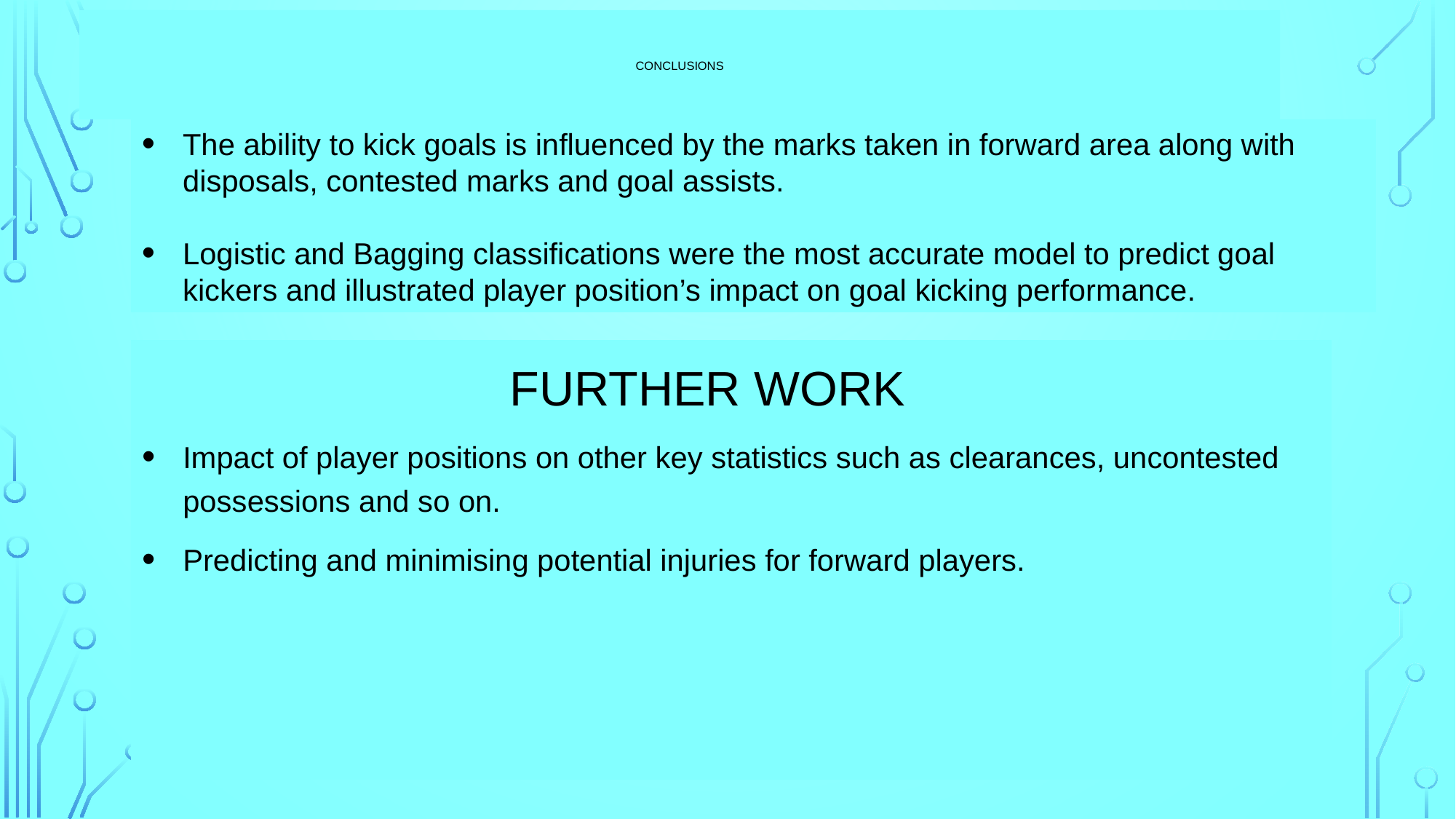

# CONCLUSIONS
The ability to kick goals is influenced by the marks taken in forward area along with disposals, contested marks and goal assists.

Logistic and Bagging classifications were the most accurate model to predict goal kickers and illustrated player position’s impact on goal kicking performance.
			   FURTHER WORK
Impact of player positions on other key statistics such as clearances, uncontested possessions and so on.
Predicting and minimising potential injuries for forward players.